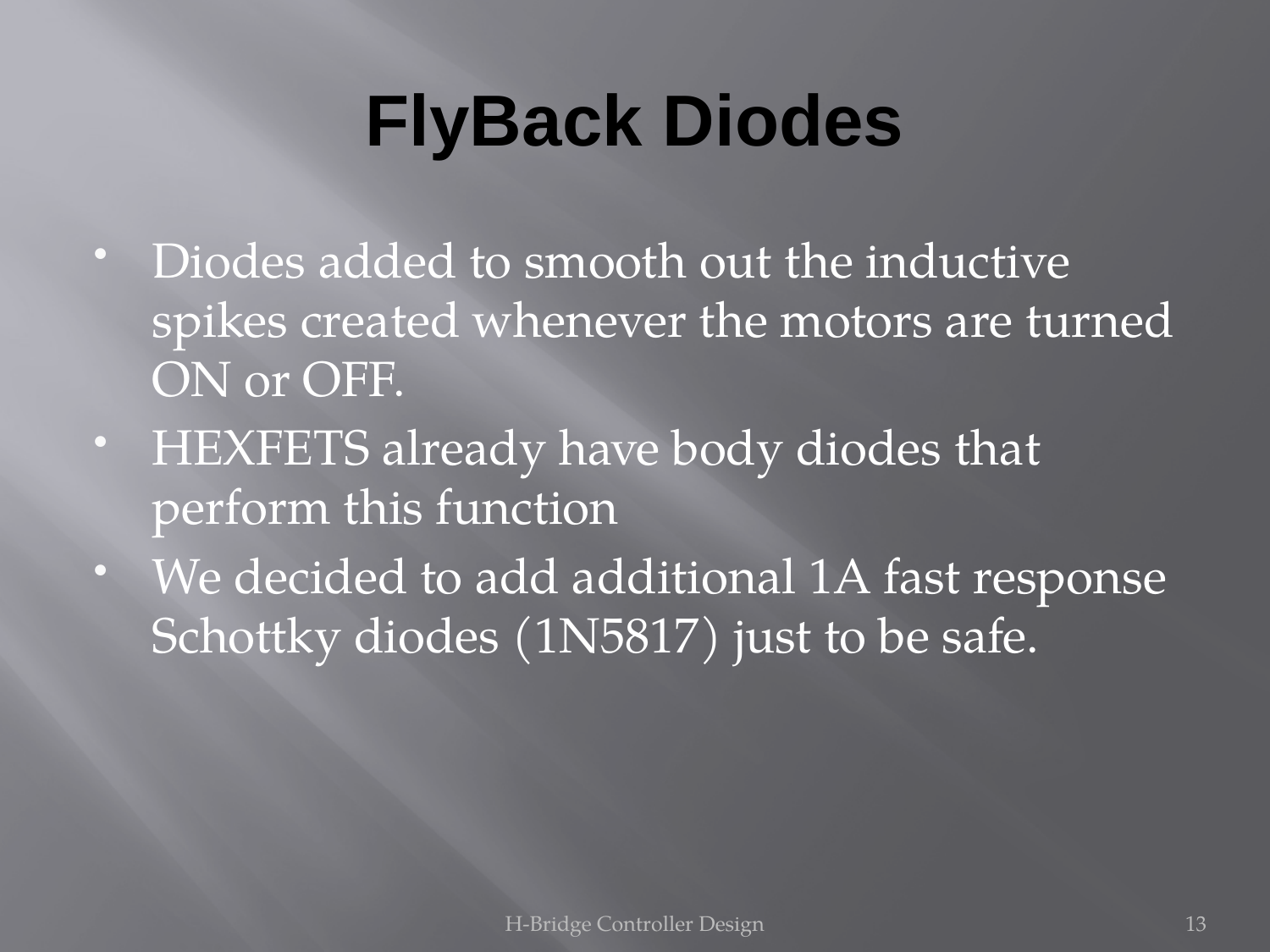

# FlyBack Diodes
Diodes added to smooth out the inductive spikes created whenever the motors are turned ON or OFF.
HEXFETS already have body diodes that perform this function
We decided to add additional 1A fast response Schottky diodes (1N5817) just to be safe.
H-Bridge Controller Design
13